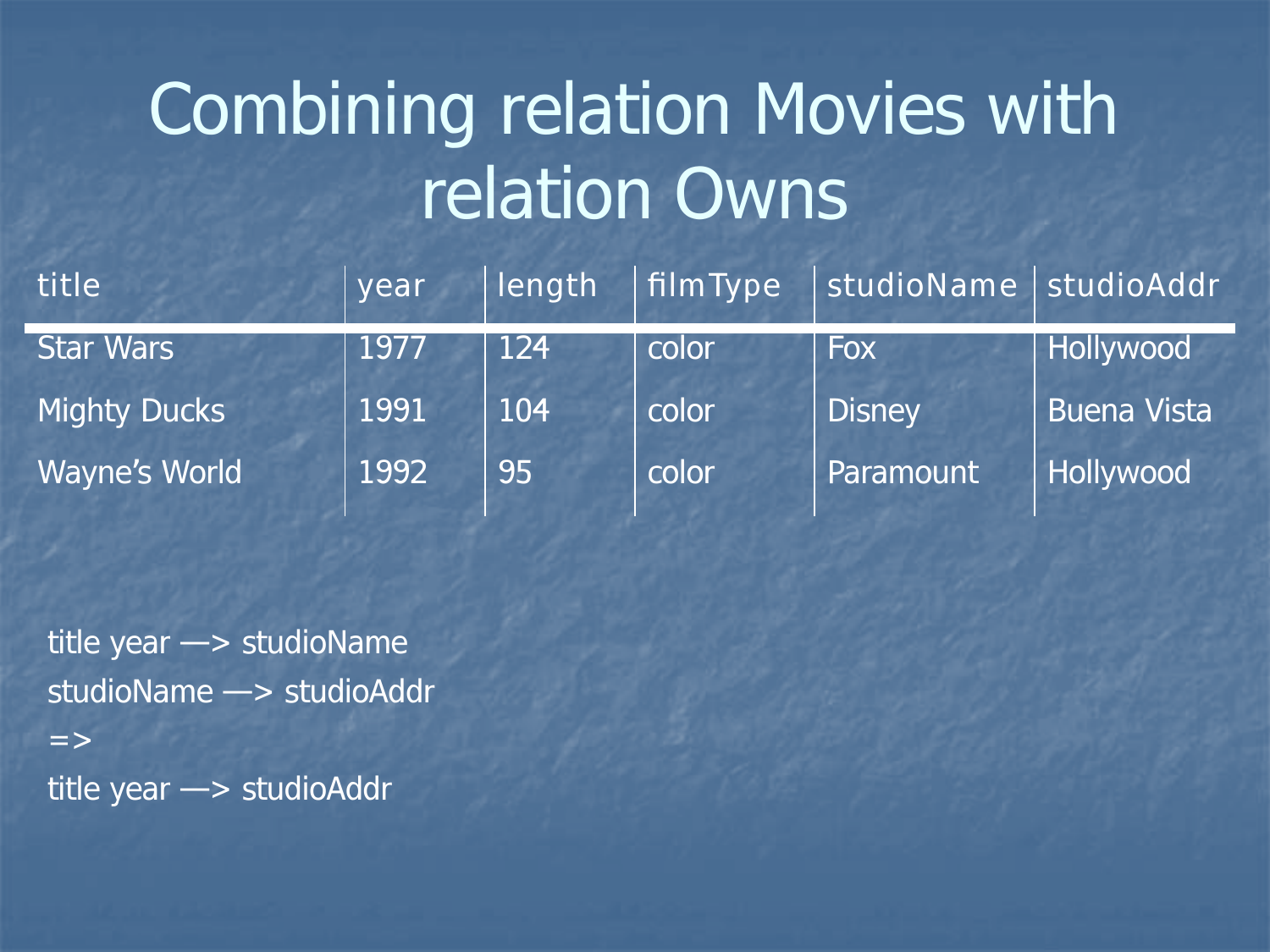

# Combining relation Movies with relation Owns
| title | year | length | filmType | studioName | studioAddr |
| --- | --- | --- | --- | --- | --- |
| Star Wars | 1977 | 124 | color | Fox | Hollywood |
| Mighty Ducks | 1991 | 104 | color | Disney | Buena Vista |
| Wayne’s World | 1992 | 95 | color | Paramount | Hollywood |
title year —> studioName
studioName —> studioAddr
=>
title year —> studioAddr